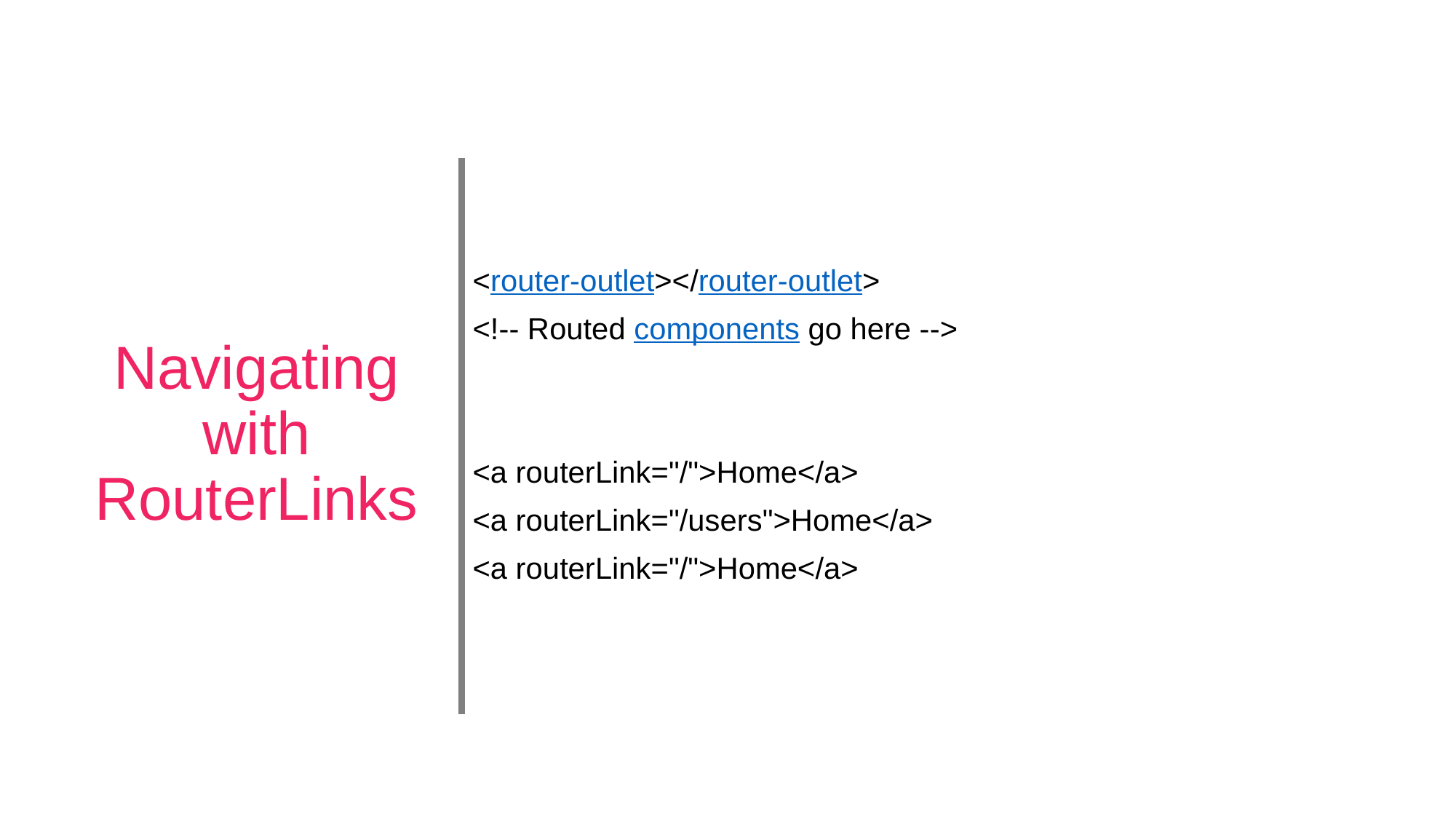

# Navigating with RouterLinks

<router-outlet></router-outlet>
<!-- Routed components go here -->

<a routerLink="/">Home</a>
<a routerLink="/users">Home</a>
<a routerLink="/">Home</a>